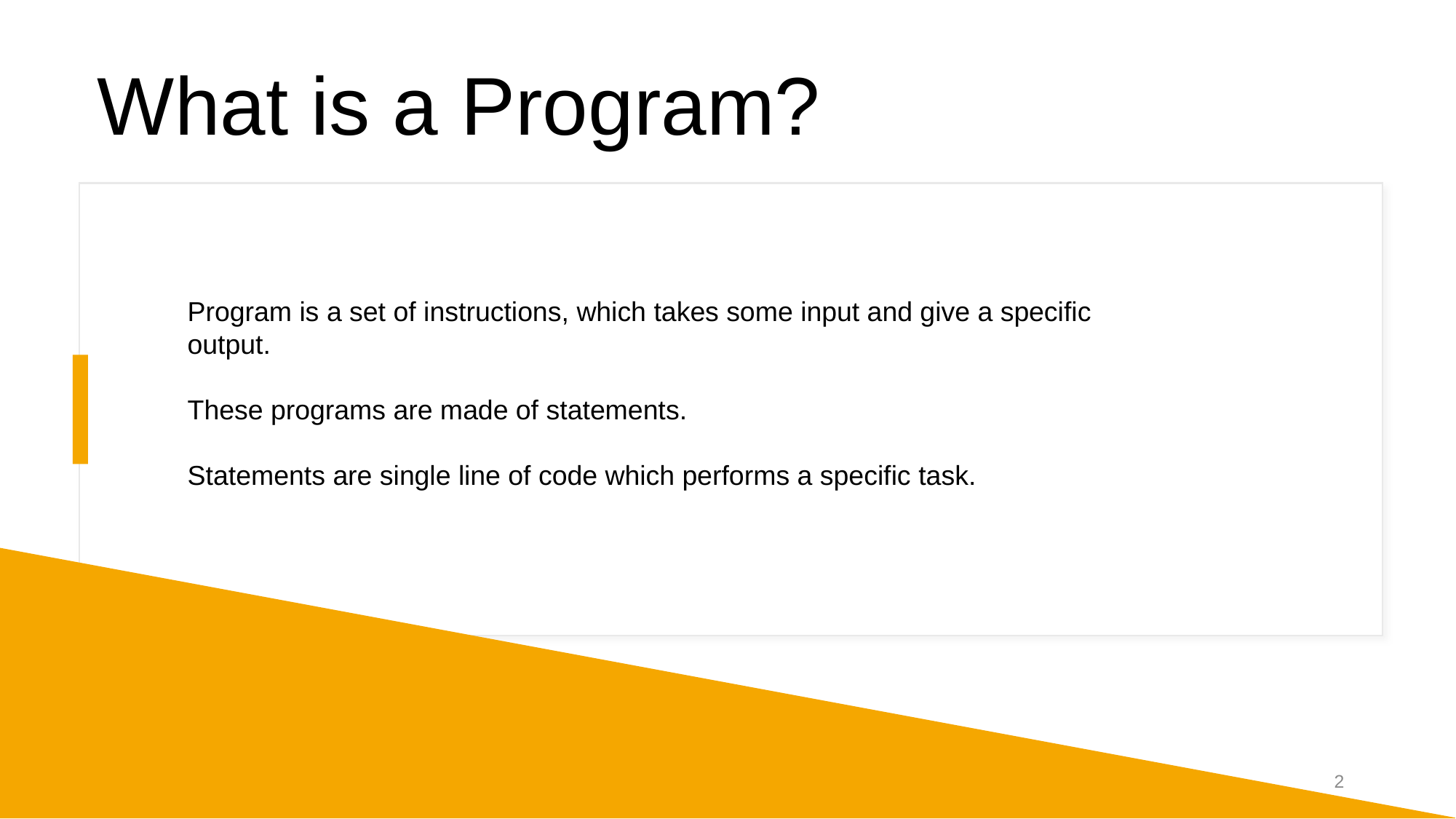

# What is a Program?
Program is a set of instructions, which takes some input and give a specific output.

These programs are made of statements.

Statements are single line of code which performs a specific task.
5/5/2024
NuTech Academy
2